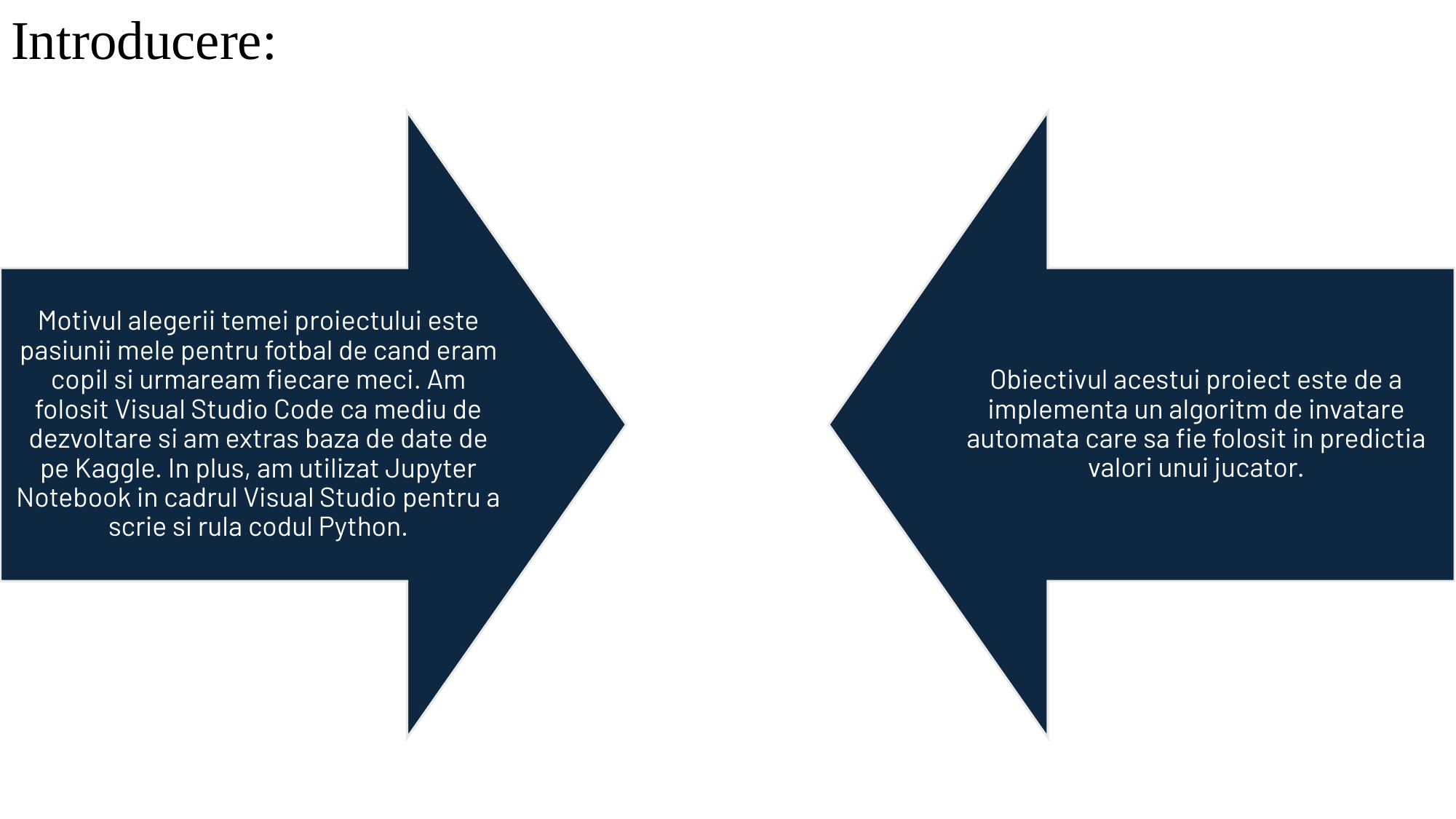

# Introducere:
Motivul alegerii temei proiectului este pasiunii mele pentru fotbal de cand eram copil si urmaream fiecare meci. Am folosit Visual Studio Code ca mediu de dezvoltare si am extras baza de date de pe Kaggle. In plus, am utilizat Jupyter Notebook in cadrul Visual Studio pentru a scrie si rula codul Python.
Obiectivul acestui proiect este de a implementa un algoritm de invatare automata care sa fie folosit in predictia valori unui jucator.